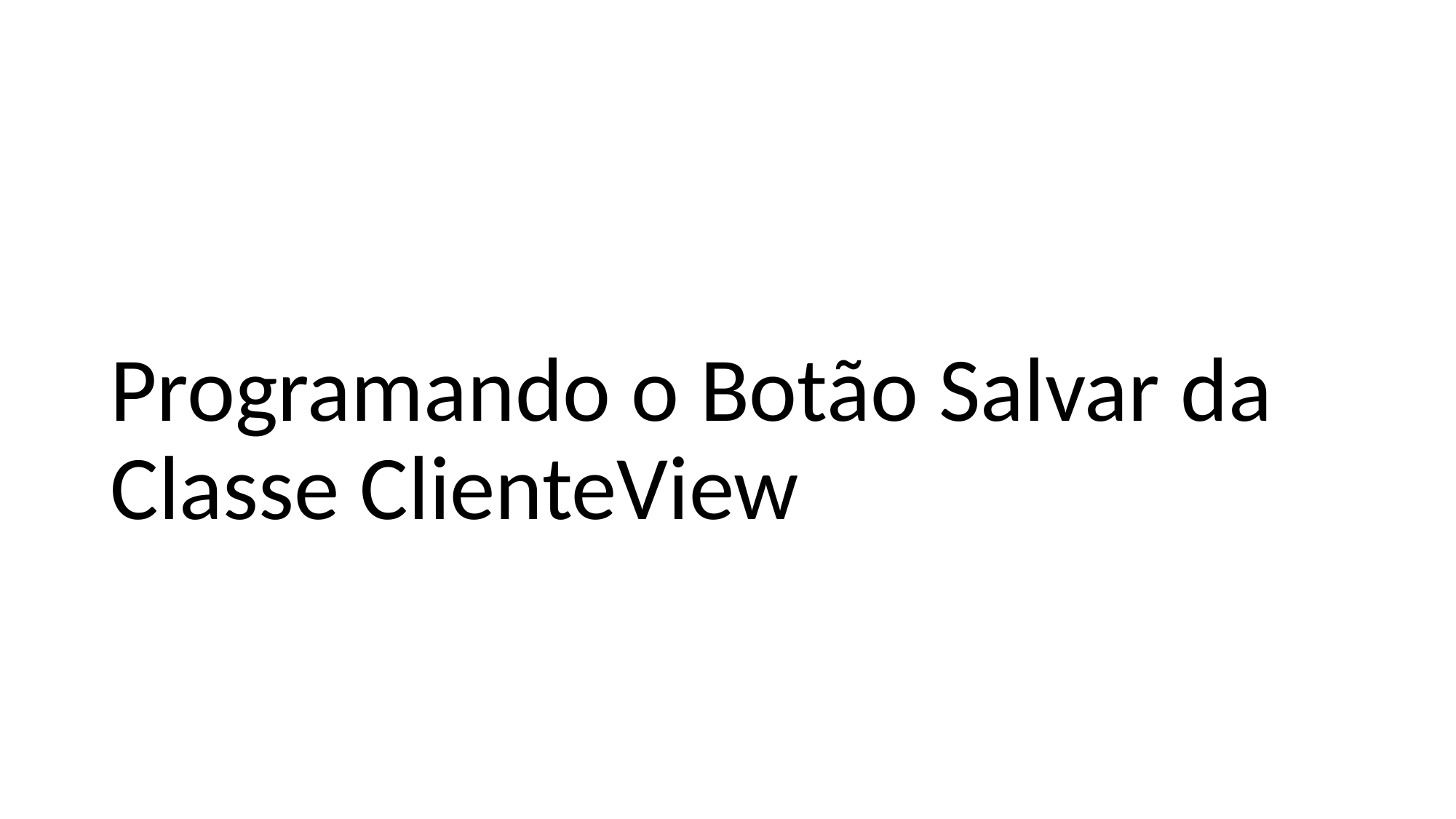

# Programando o Botão Salvar da Classe ClienteView